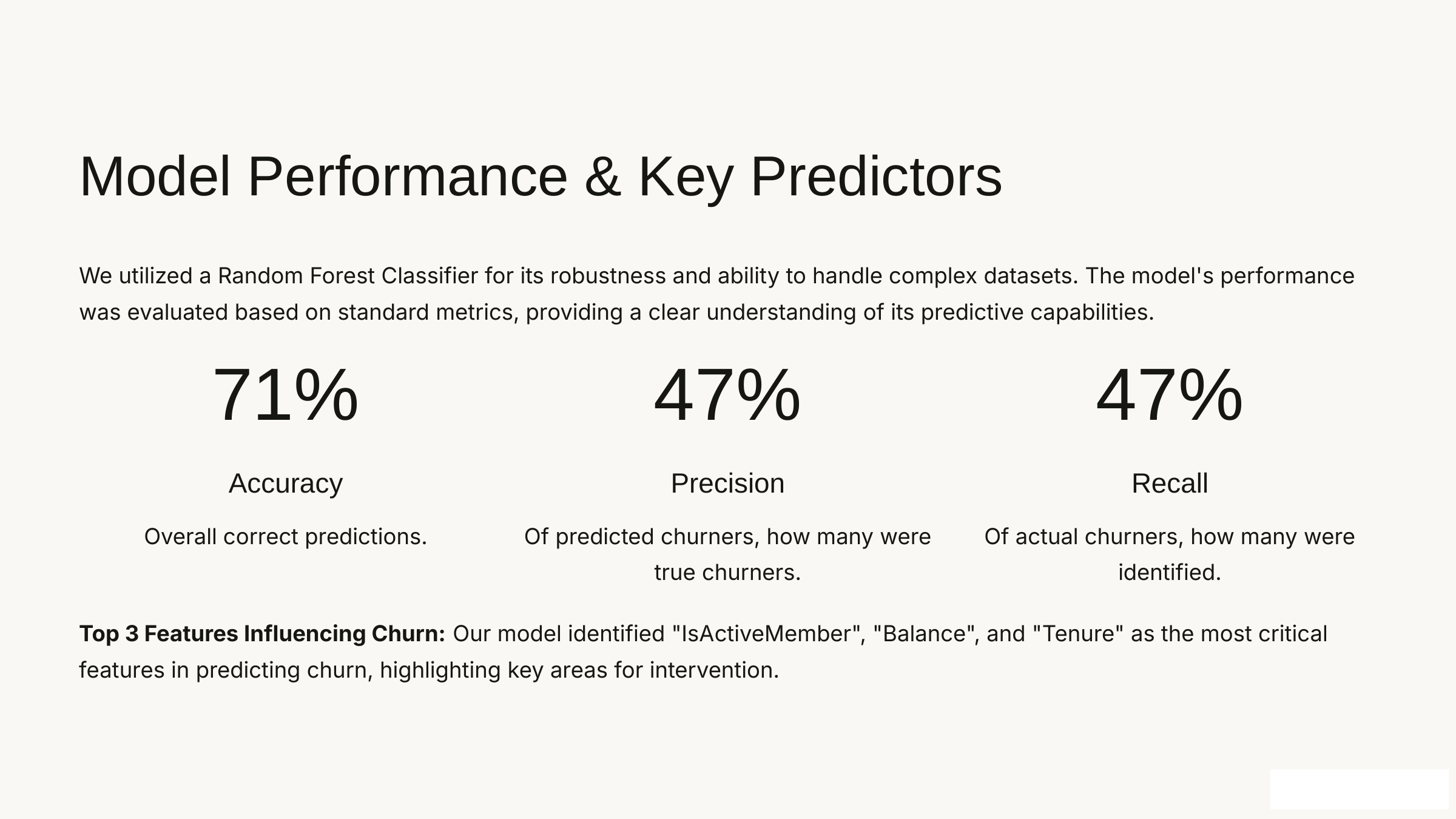

Model Performance & Key Predictors
We utilized a Random Forest Classifier for its robustness and ability to handle complex datasets. The model's performance was evaluated based on standard metrics, providing a clear understanding of its predictive capabilities.
71%
47%
47%
Accuracy
Precision
Recall
Overall correct predictions.
Of predicted churners, how many were true churners.
Of actual churners, how many were identified.
Top 3 Features Influencing Churn: Our model identified "IsActiveMember", "Balance", and "Tenure" as the most critical features in predicting churn, highlighting key areas for intervention.